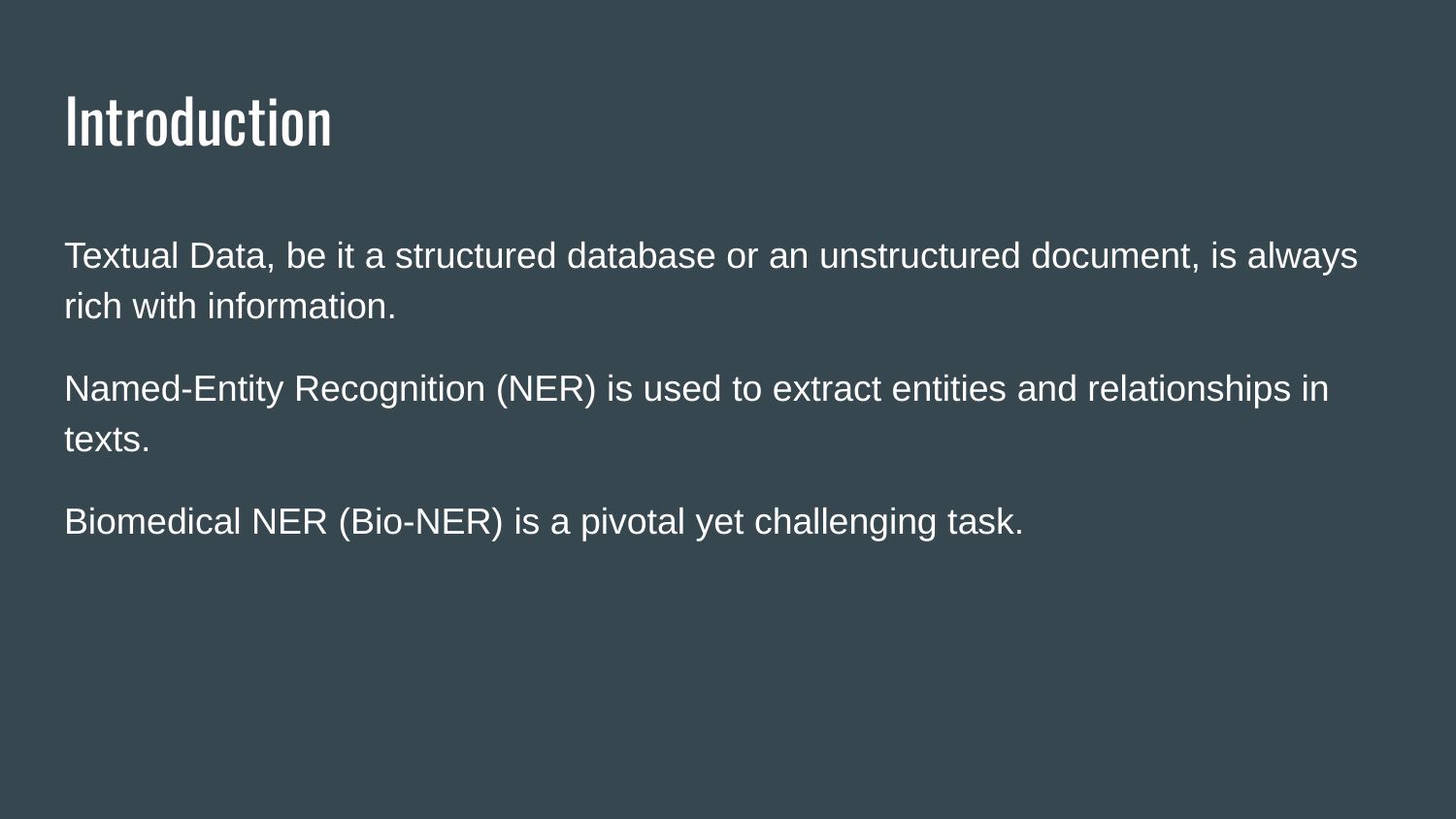

# Introduction
Textual Data, be it a structured database or an unstructured document, is always rich with information.
Named-Entity Recognition (NER) is used to extract entities and relationships in texts.
Biomedical NER (Bio-NER) is a pivotal yet challenging task.